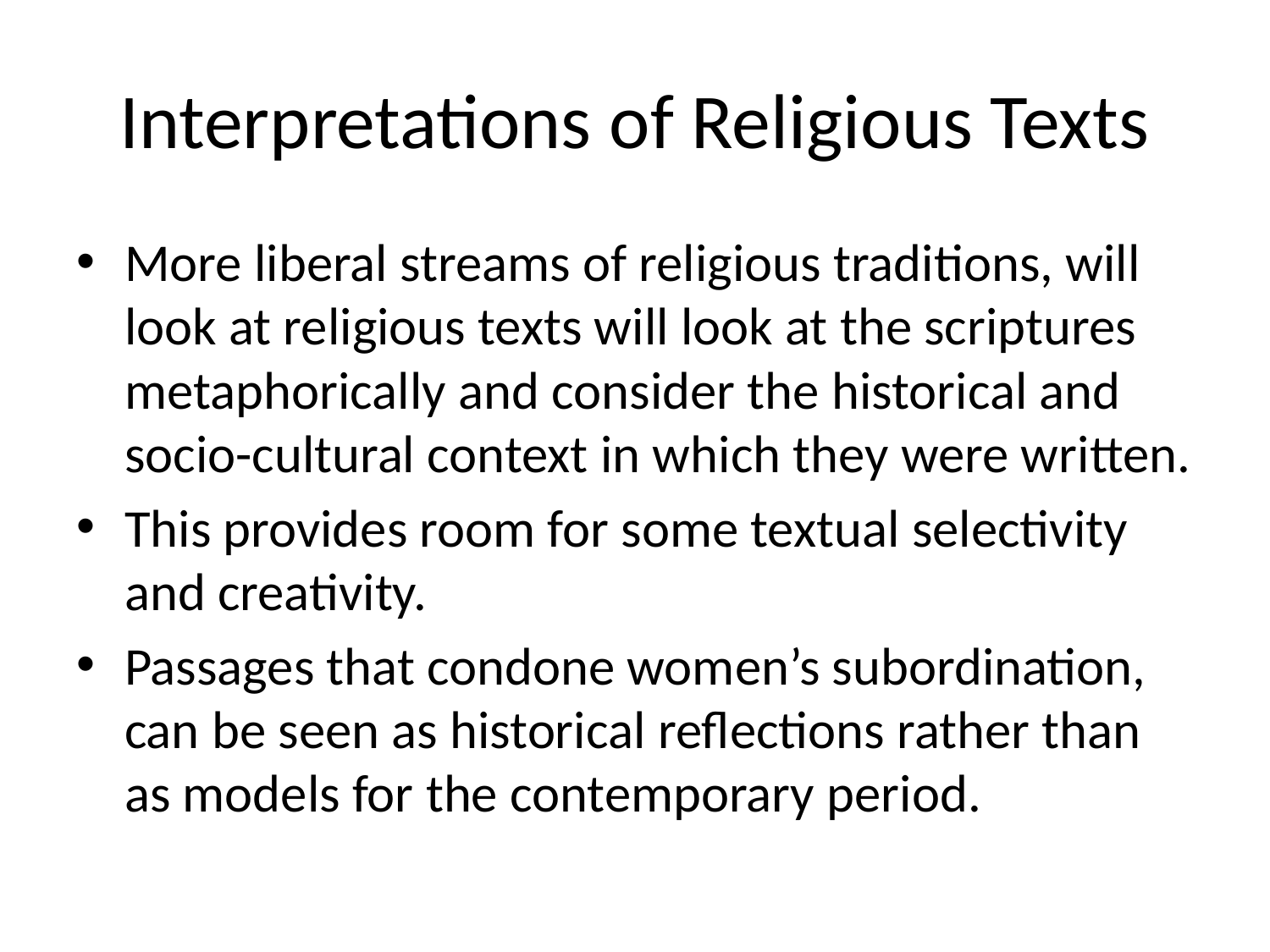

# Interpretations of Religious Texts
More liberal streams of religious traditions, will look at religious texts will look at the scriptures metaphorically and consider the historical and socio-cultural context in which they were written.
This provides room for some textual selectivity and creativity.
Passages that condone women’s subordination, can be seen as historical reflections rather than as models for the contemporary period.